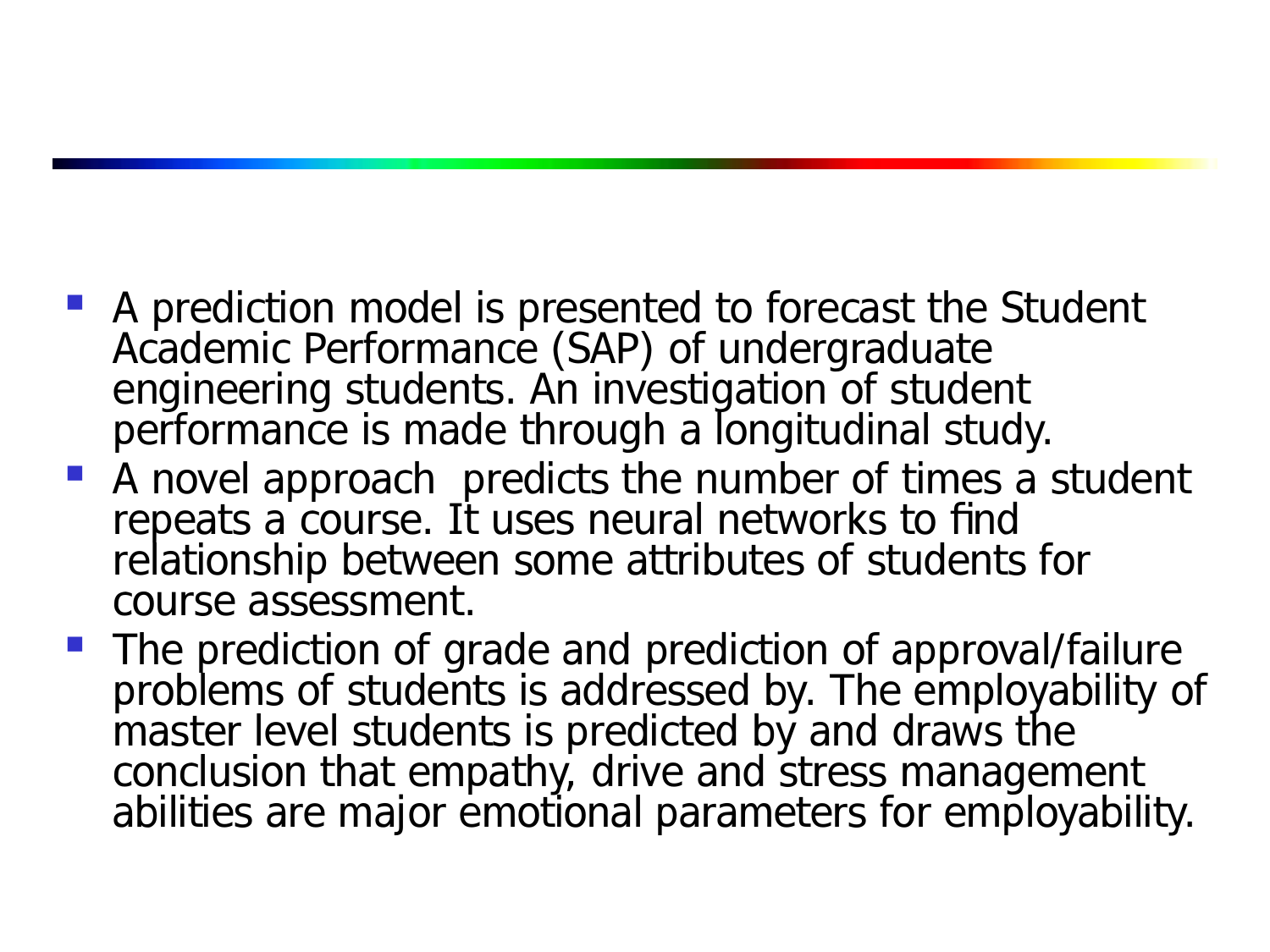

#

A prediction model is presented to forecast the Student Academic Performance (SAP) of undergraduate engineering students. An investigation of student performance is made through a longitudinal study.
A novel approach  predicts the number of times a student repeats a course. It uses neural networks to find relationship between some attributes of students for course assessment.
The prediction of grade and prediction of approval/failure problems of students is addressed by. The employability of master level students is predicted by and draws the conclusion that empathy, drive and stress management abilities are major emotional parameters for employability.